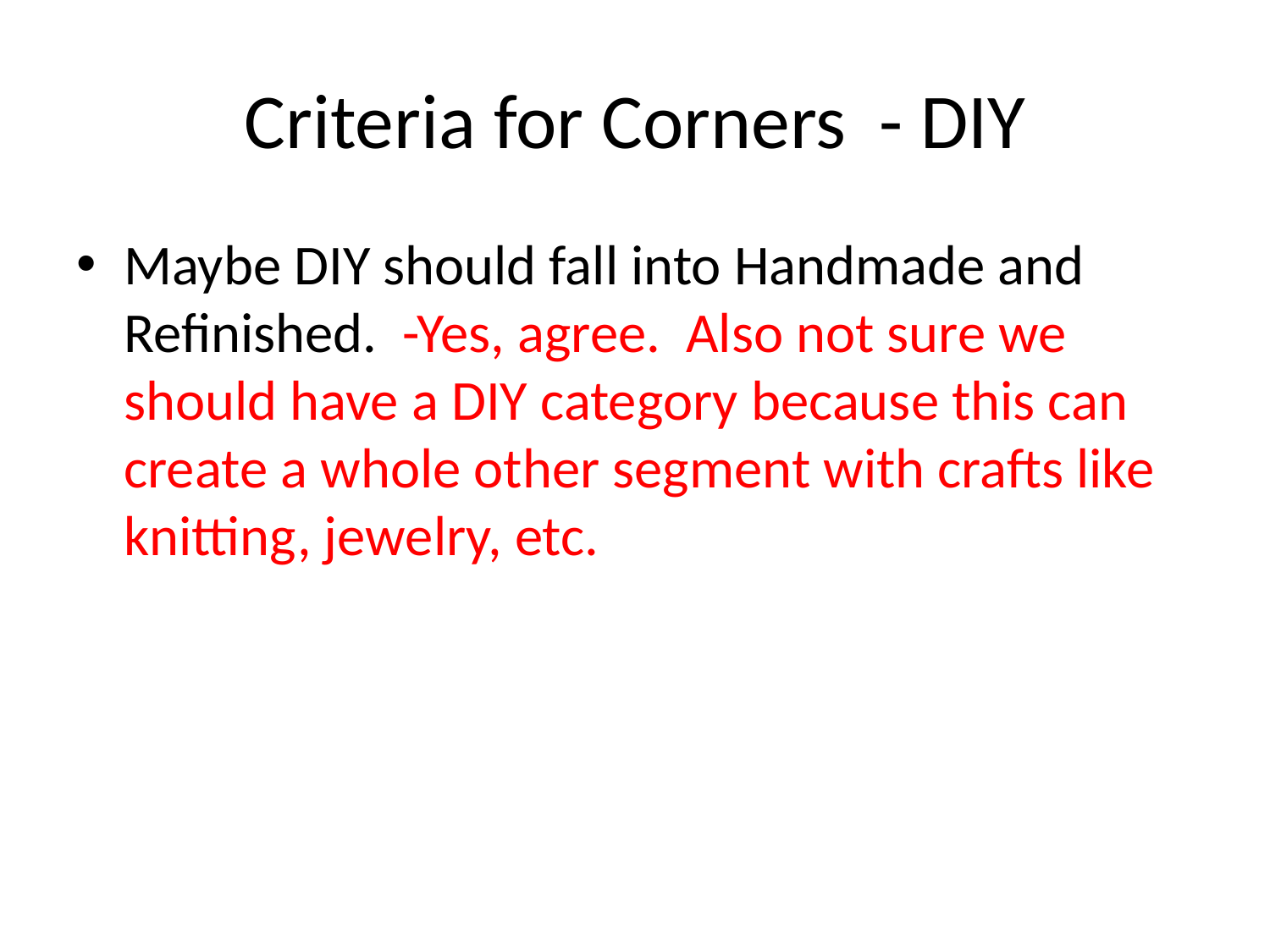

# Criteria for Corners	- DIY
Maybe DIY should fall into Handmade and Refinished.  -Yes, agree.  Also not sure we should have a DIY category because this can create a whole other segment with crafts like knitting, jewelry, etc.